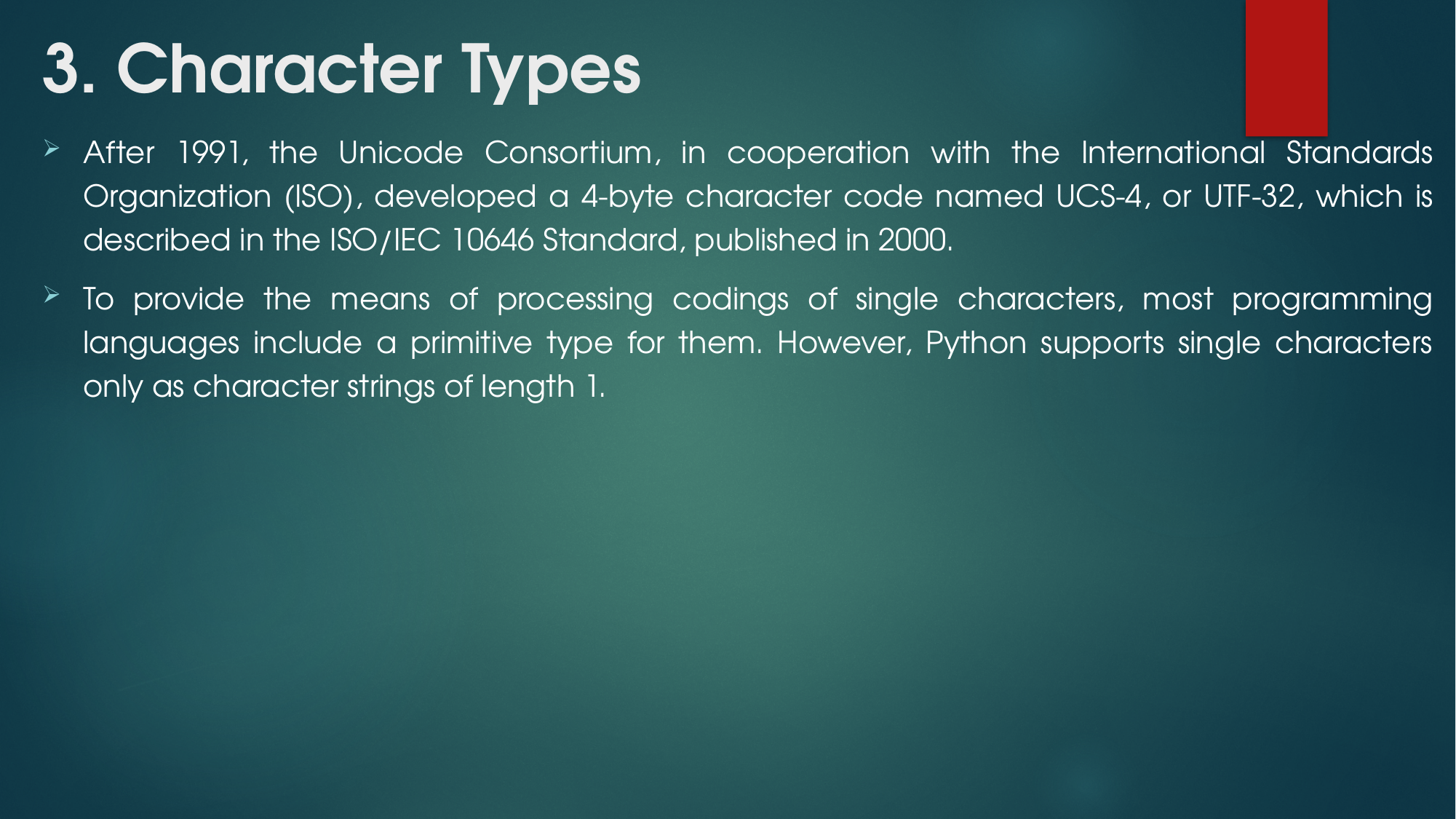

# 3. Character Types
After 1991, the Unicode Consortium, in cooperation with the International Standards Organization (ISO), developed a 4-byte character code named UCS-4, or UTF-32, which is described in the ISO/IEC 10646 Standard, published in 2000.
To provide the means of processing codings of single characters, most programming languages include a primitive type for them. However, Python supports single characters only as character strings of length 1.